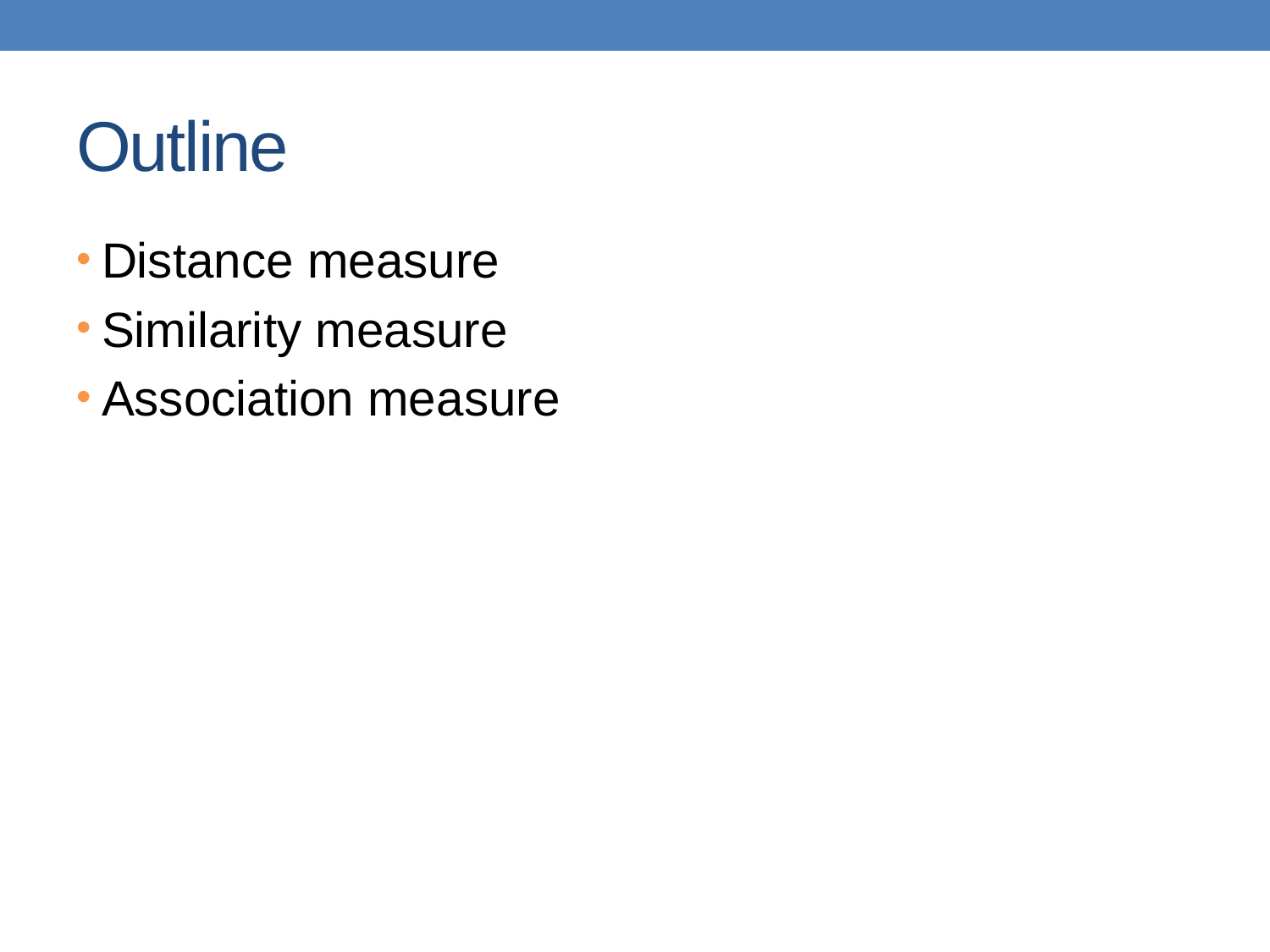

# Outline
Distance measure
Similarity measure
Association measure